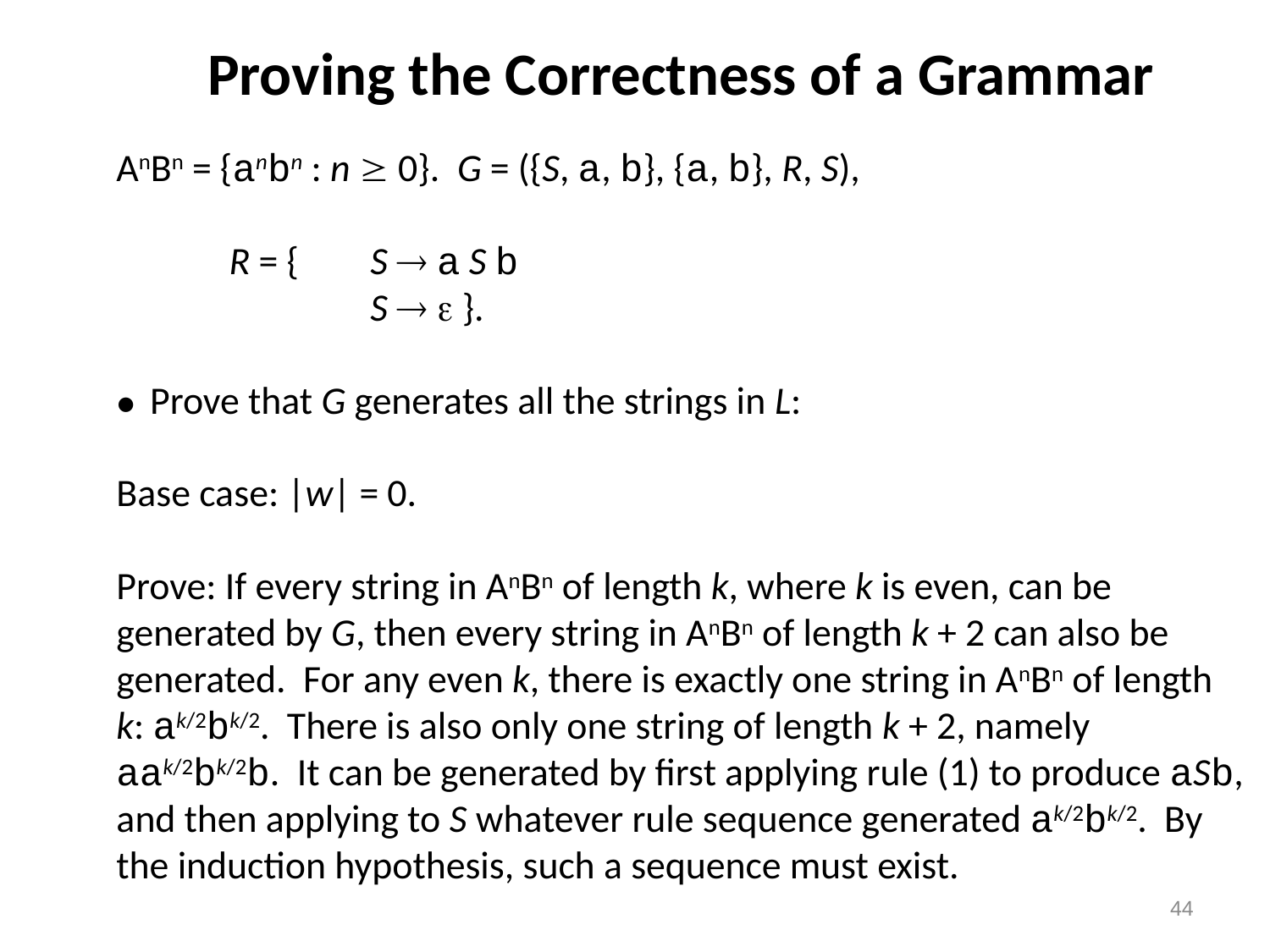

# Proving the Correctness of a Grammar
AnBn = {anbn : n ≥ 0}.  G = ({S, a, b}, {a, b}, R, S),

             R = {	S → a S b
			S → ε }.

●  Prove that G generates all the strings in L:

Base case: |w| = 0.

Prove: If every string in AnBn of length k, where k is even, can be generated by G, then every string in AnBn of length k + 2 can also be generated.  For any even k, there is exactly one string in AnBn of length k: ak/2bk/2.  There is also only one string of length k + 2, namely aak/2bk/2b.  It can be generated by first applying rule (1) to produce aSb, and then applying to S whatever rule sequence generated ak/2bk/2.  By the induction hypothesis, such a sequence must exist.
44